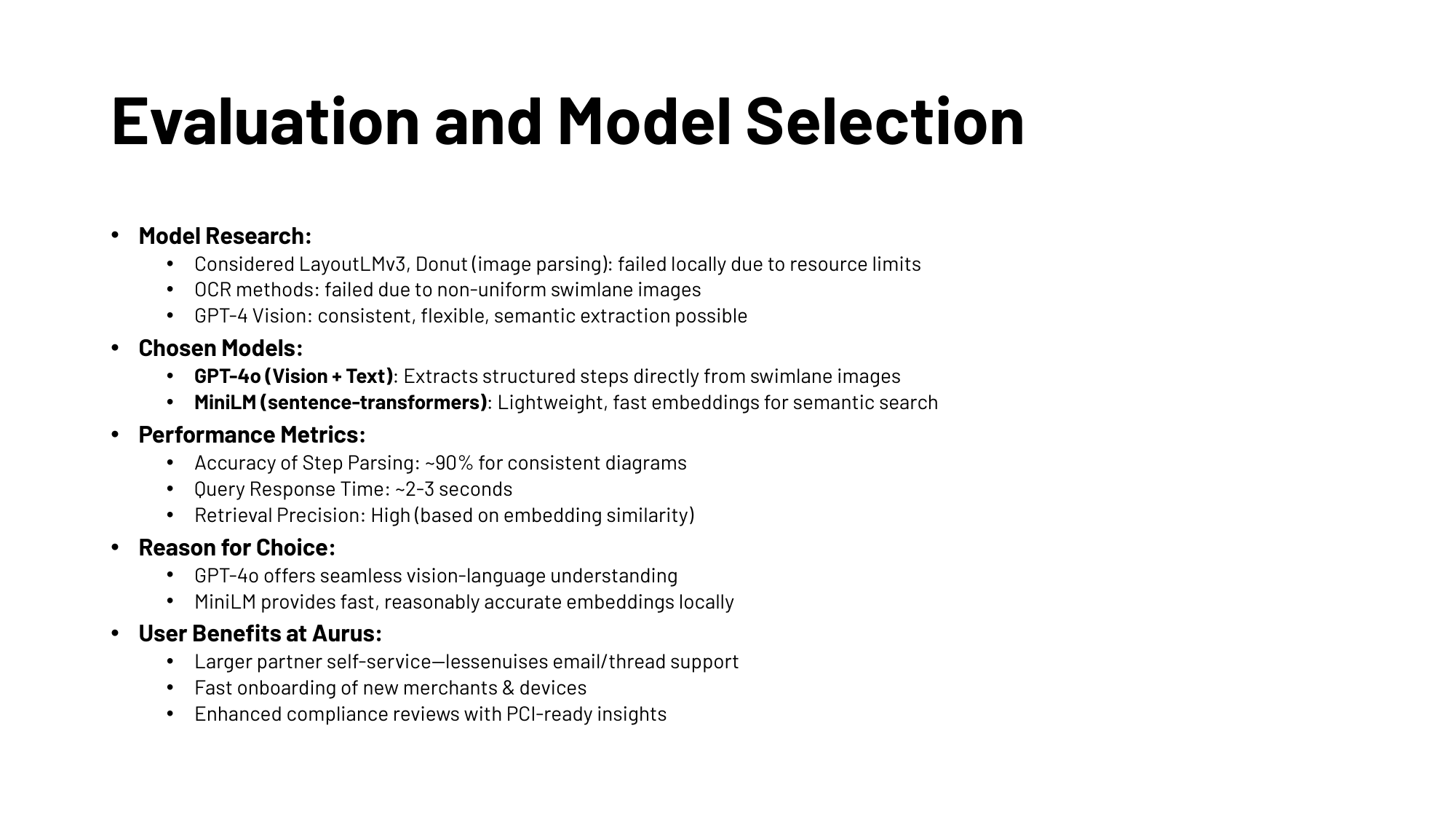

# Evaluation and Model Selection
Model Research:
Considered LayoutLMv3, Donut (image parsing): failed locally due to resource limits
OCR methods: failed due to non-uniform swimlane images
GPT-4 Vision: consistent, flexible, semantic extraction possible
Chosen Models:
GPT-4o (Vision + Text): Extracts structured steps directly from swimlane images
MiniLM (sentence-transformers): Lightweight, fast embeddings for semantic search
Performance Metrics:
Accuracy of Step Parsing: ~90% for consistent diagrams
Query Response Time: ~2-3 seconds
Retrieval Precision: High (based on embedding similarity)
Reason for Choice:
GPT-4o offers seamless vision-language understanding
MiniLM provides fast, reasonably accurate embeddings locally
User Benefits at Aurus:
Larger partner self-service—lessenuises email/thread support
Fast onboarding of new merchants & devices
Enhanced compliance reviews with PCI-ready insights